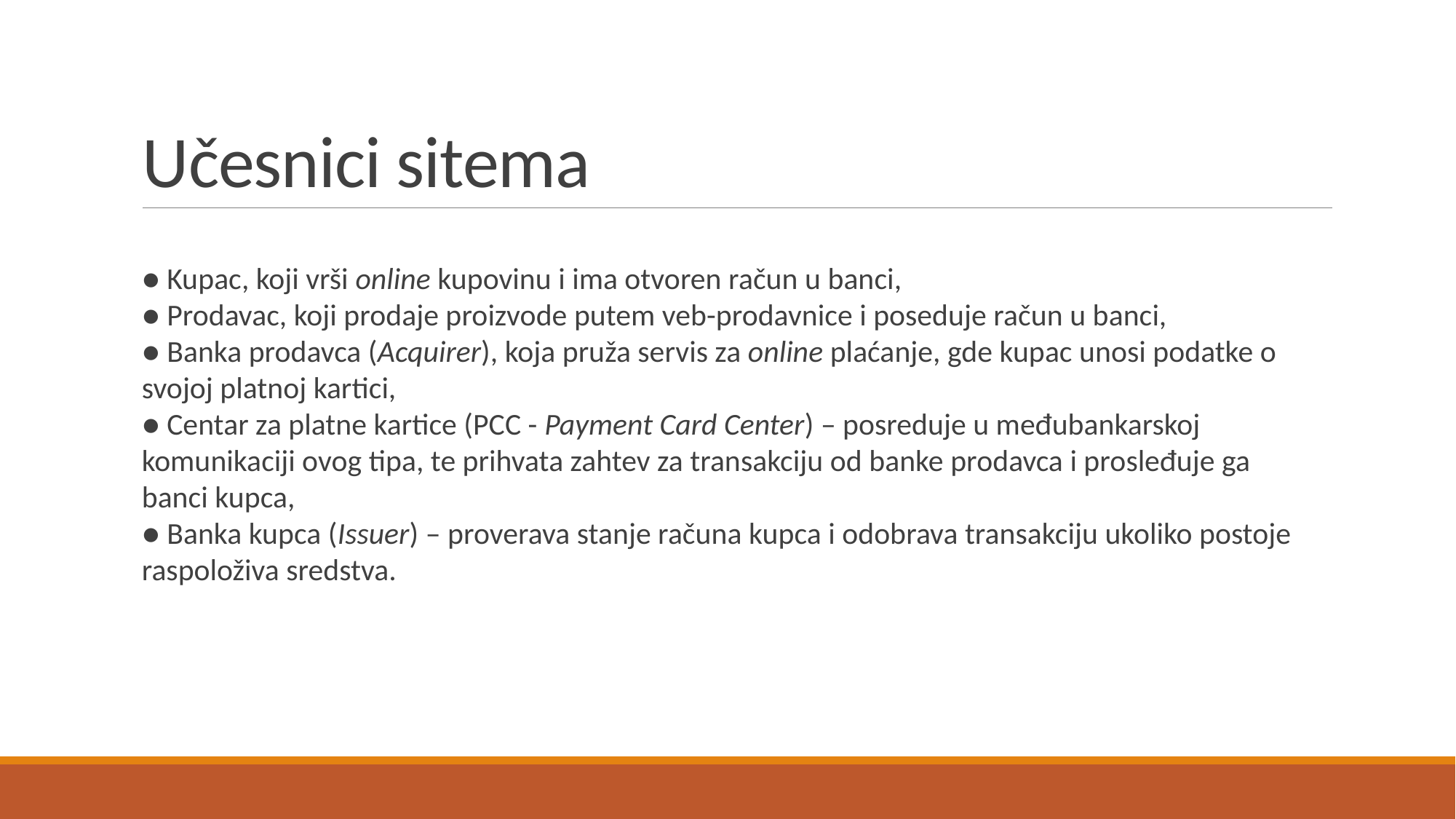

# Učesnici sitema
● Kupac, koji vrši online kupovinu i ima otvoren račun u banci,
● Prodavac, koji prodaje proizvode putem veb-prodavnice i poseduje račun u banci,
● Banka prodavca (Acquirer), koja pruža servis za online plaćanje, gde kupac unosi podatke o svojoj platnoj kartici,
● Centar za platne kartice (PCC - Payment Card Center) – posreduje u međubankarskoj komunikaciji ovog tipa, te prihvata zahtev za transakciju od banke prodavca i prosleđuje ga banci kupca,
● Banka kupca (Issuer) – proverava stanje računa kupca i odobrava transakciju ukoliko postoje raspoloživa sredstva.